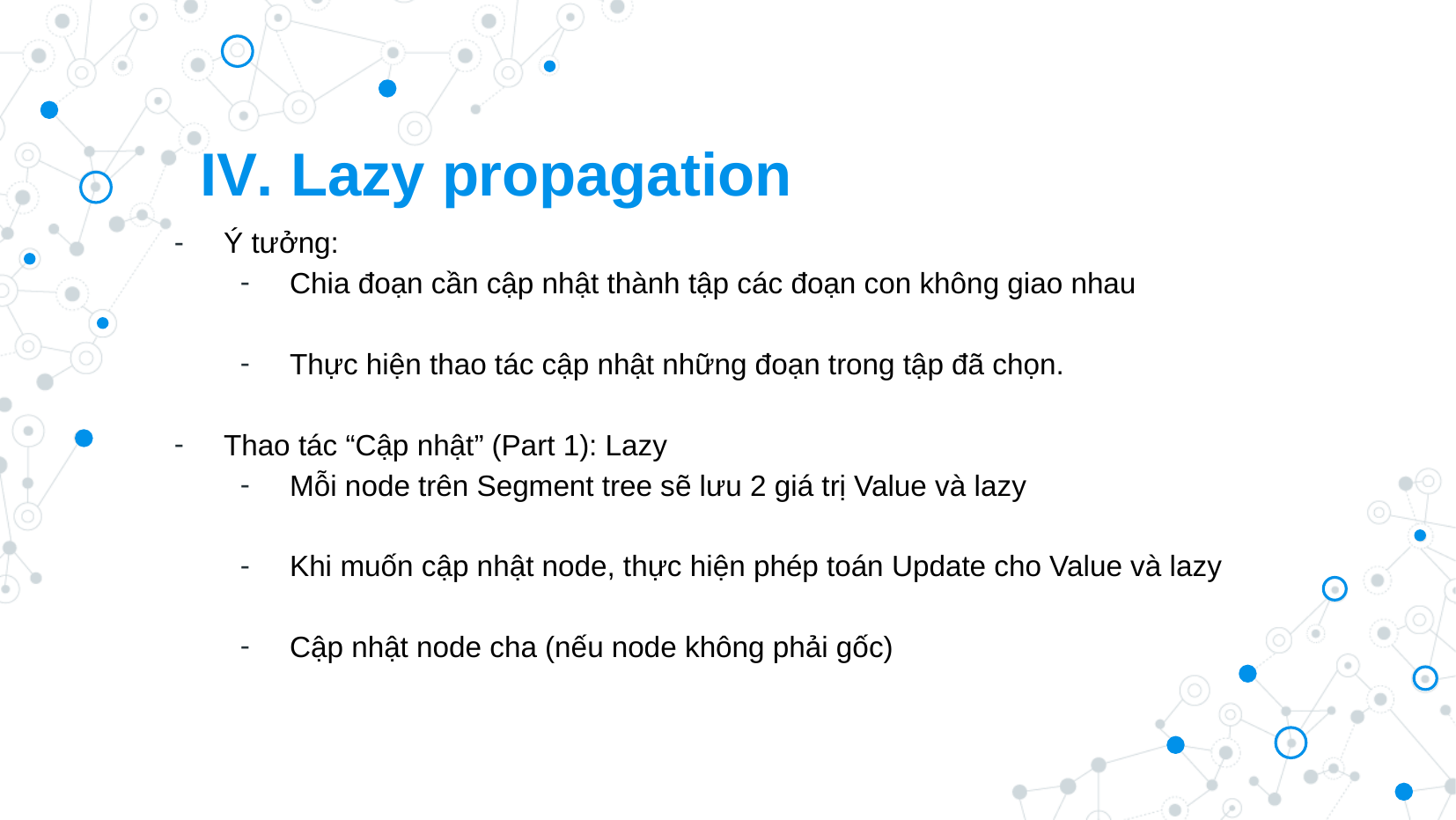

IV. Lazy propagation
Ý tưởng:
Chia đoạn cần cập nhật thành tập các đoạn con không giao nhau

Thực hiện thao tác cập nhật những đoạn trong tập đã chọn.

Thao tác “Cập nhật” (Part 1): Lazy
Mỗi node trên Segment tree sẽ lưu 2 giá trị Value và lazy

Khi muốn cập nhật node, thực hiện phép toán Update cho Value và lazy

Cập nhật node cha (nếu node không phải gốc)